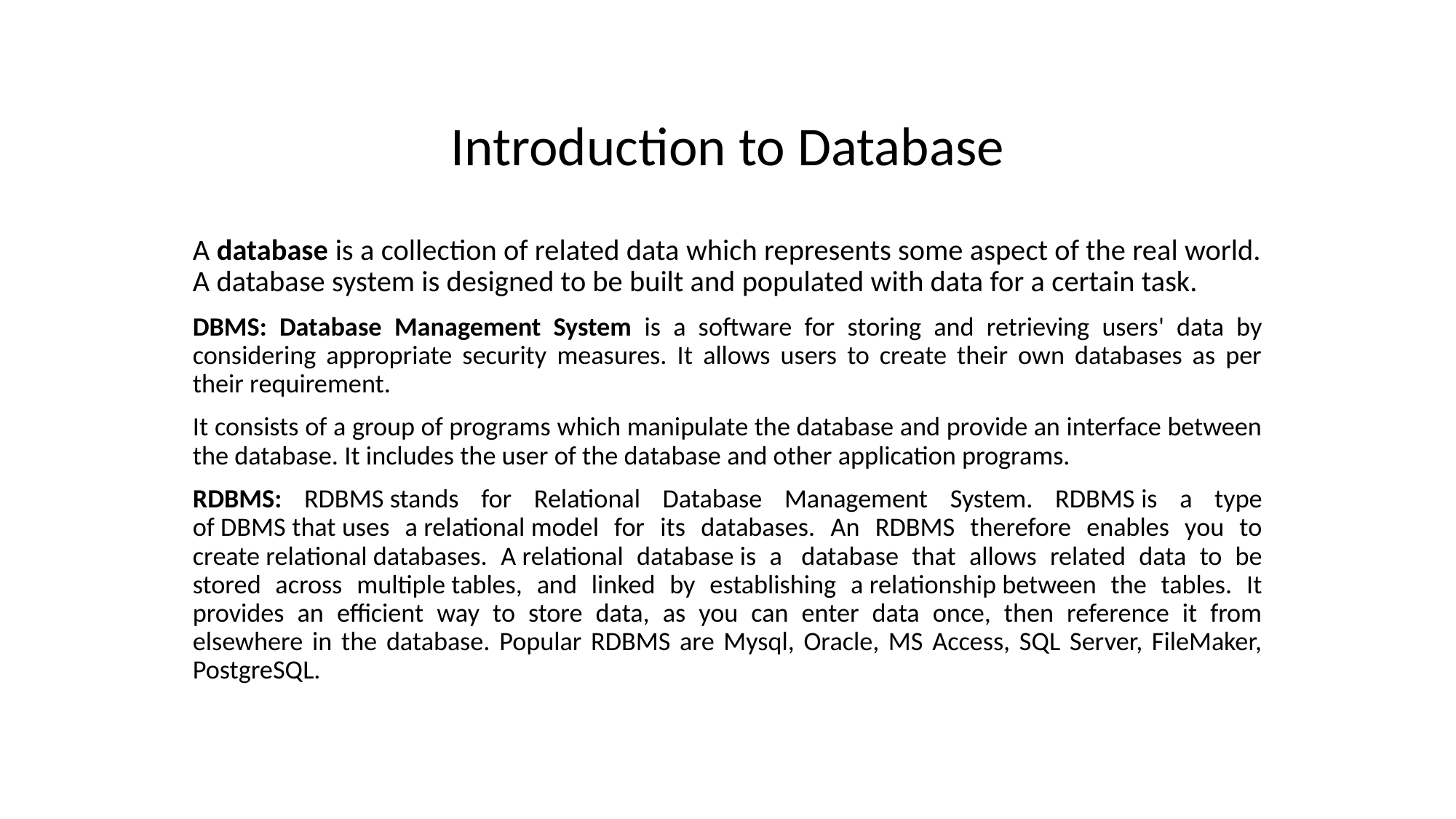

# Introduction to Database
A database is a collection of related data which represents some aspect of the real world. A database system is designed to be built and populated with data for a certain task.
DBMS: Database Management System is a software for storing and retrieving users' data by considering appropriate security measures. It allows users to create their own databases as per their requirement.
It consists of a group of programs which manipulate the database and provide an interface between the database. It includes the user of the database and other application programs.
RDBMS: RDBMS stands for Relational Database Management System. RDBMS is a type of DBMS that uses a relational model for its databases. An RDBMS therefore enables you to create relational databases. A relational database is a  database that allows related data to be stored across multiple tables, and linked by establishing a relationship between the tables. It provides an efficient way to store data, as you can enter data once, then reference it from elsewhere in the database. Popular RDBMS are Mysql, Oracle, MS Access, SQL Server, FileMaker, PostgreSQL.